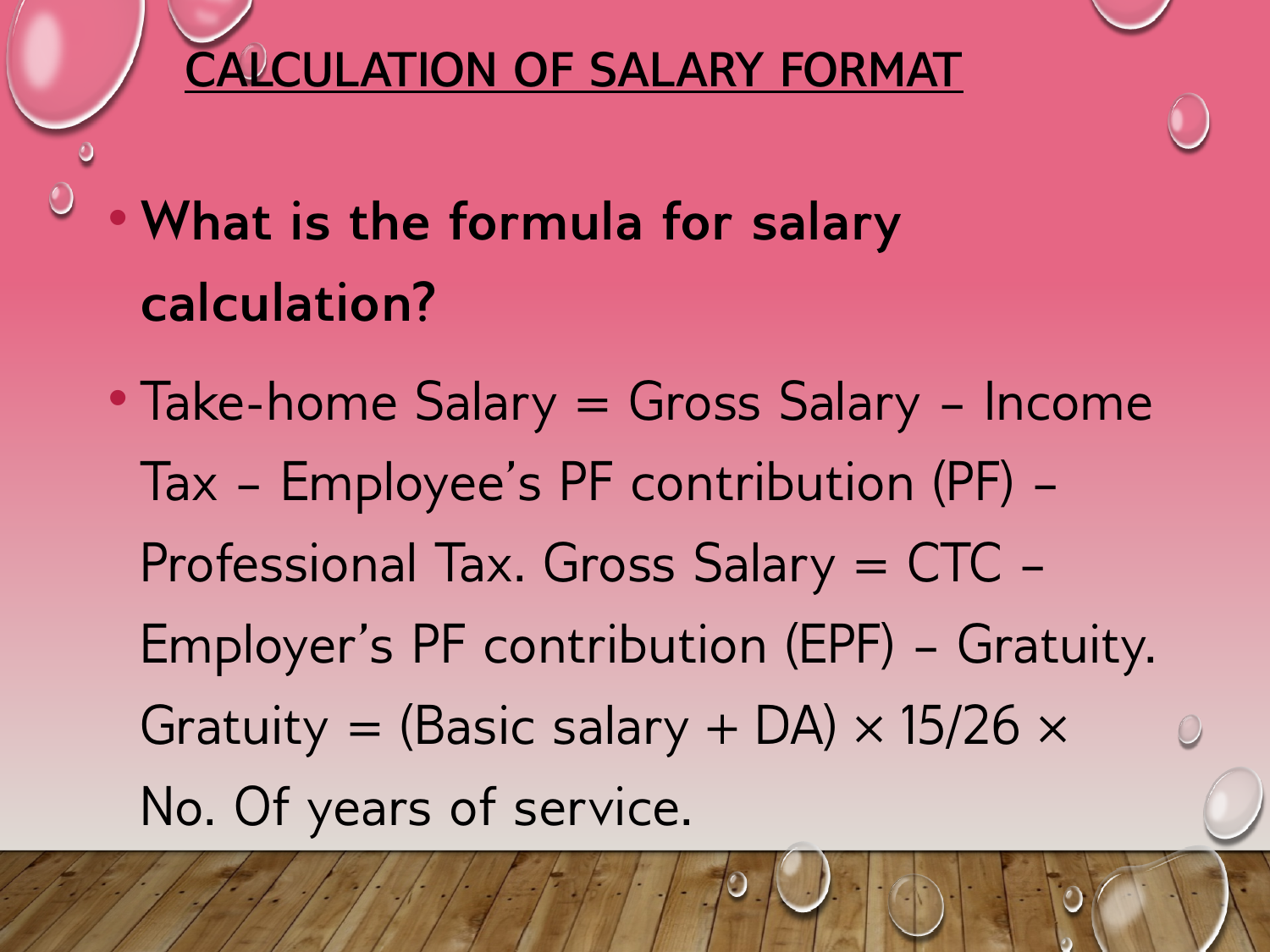

# Calculation of Salary format
What is the formula for salary calculation?
Take-home Salary = Gross Salary – Income Tax – Employee’s PF contribution (PF) – Professional Tax. Gross Salary = CTC – Employer’s PF contribution (EPF) – Gratuity. Gratuity = (Basic salary + DA) × 15/26 × No. Of years of service.